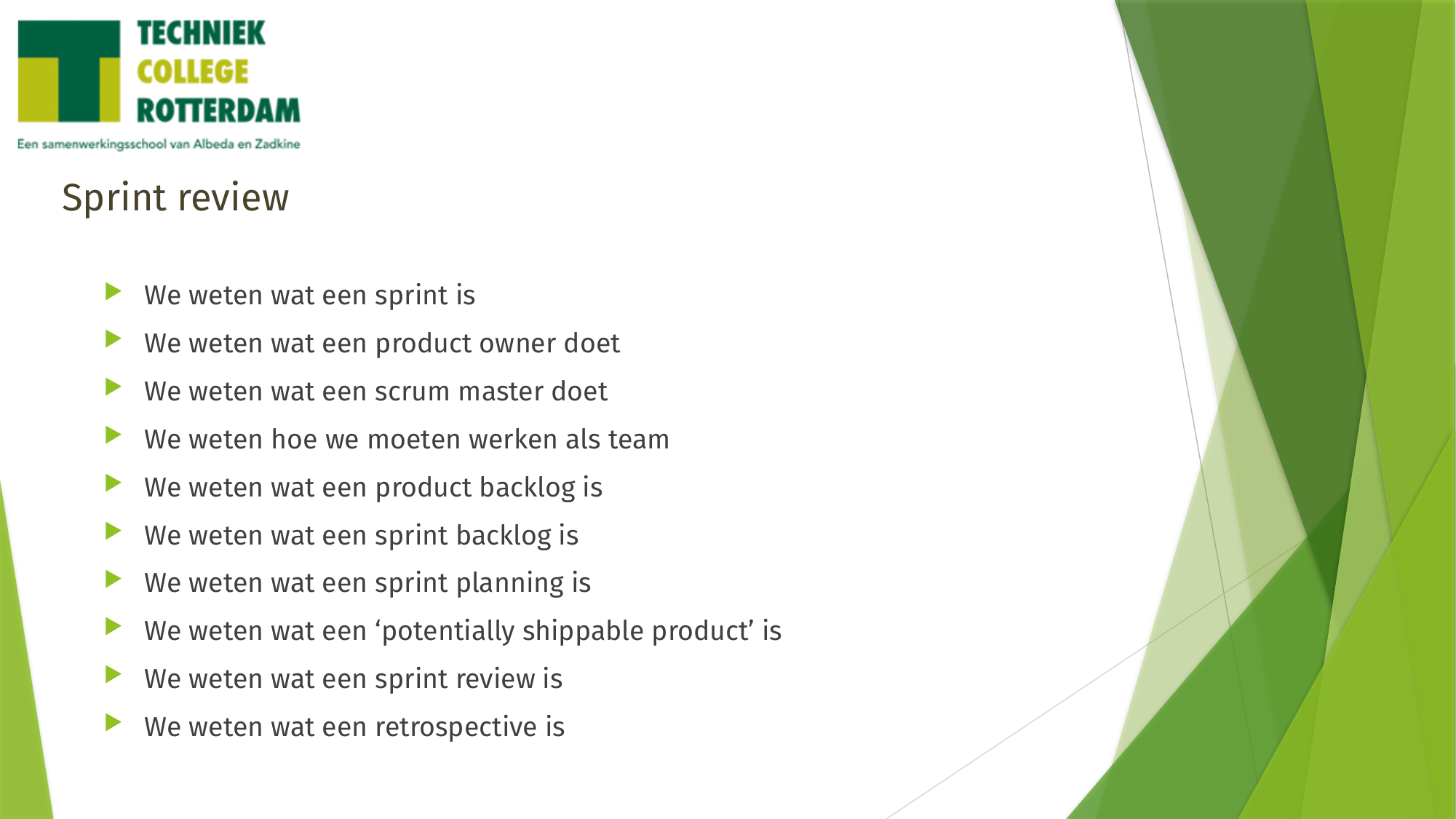

# Sprint review

We weten wat een sprint is
We weten wat een product owner doet
We weten wat een scrum master doet
We weten hoe we moeten werken als team
We weten wat een product backlog is
We weten wat een sprint backlog is
We weten wat een sprint planning is
We weten wat een ‘potentially shippable product’ is
We weten wat een sprint review is
We weten wat een retrospective is